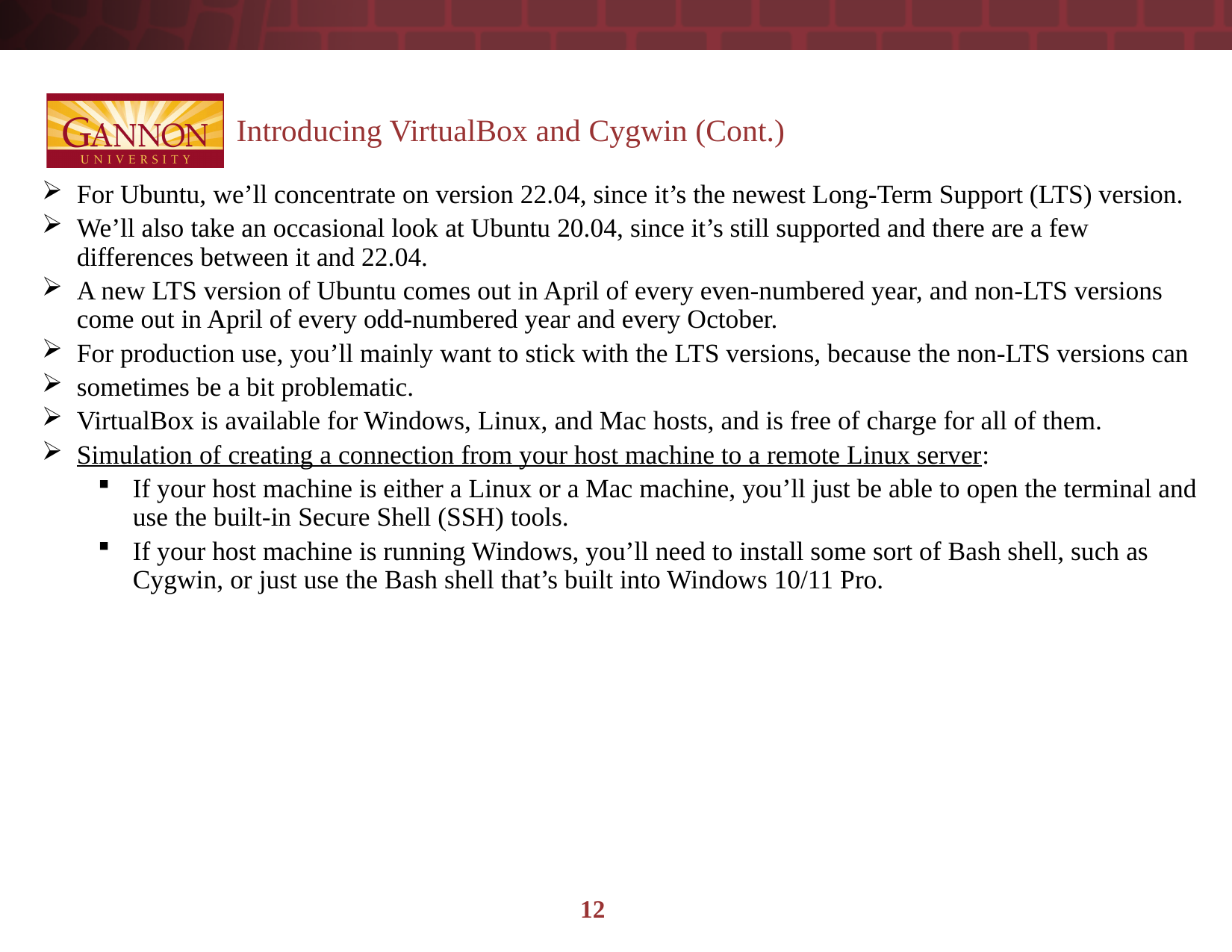

Introducing VirtualBox and Cygwin (Cont.)
For Ubuntu, we’ll concentrate on version 22.04, since it’s the newest Long-Term Support (LTS) version.
We’ll also take an occasional look at Ubuntu 20.04, since it’s still supported and there are a few differences between it and 22.04.
A new LTS version of Ubuntu comes out in April of every even-numbered year, and non-LTS versions come out in April of every odd-numbered year and every October.
For production use, you’ll mainly want to stick with the LTS versions, because the non-LTS versions can
sometimes be a bit problematic.
VirtualBox is available for Windows, Linux, and Mac hosts, and is free of charge for all of them.
Simulation of creating a connection from your host machine to a remote Linux server:
If your host machine is either a Linux or a Mac machine, you’ll just be able to open the terminal and use the built-in Secure Shell (SSH) tools.
If your host machine is running Windows, you’ll need to install some sort of Bash shell, such as Cygwin, or just use the Bash shell that’s built into Windows 10/11 Pro.
12